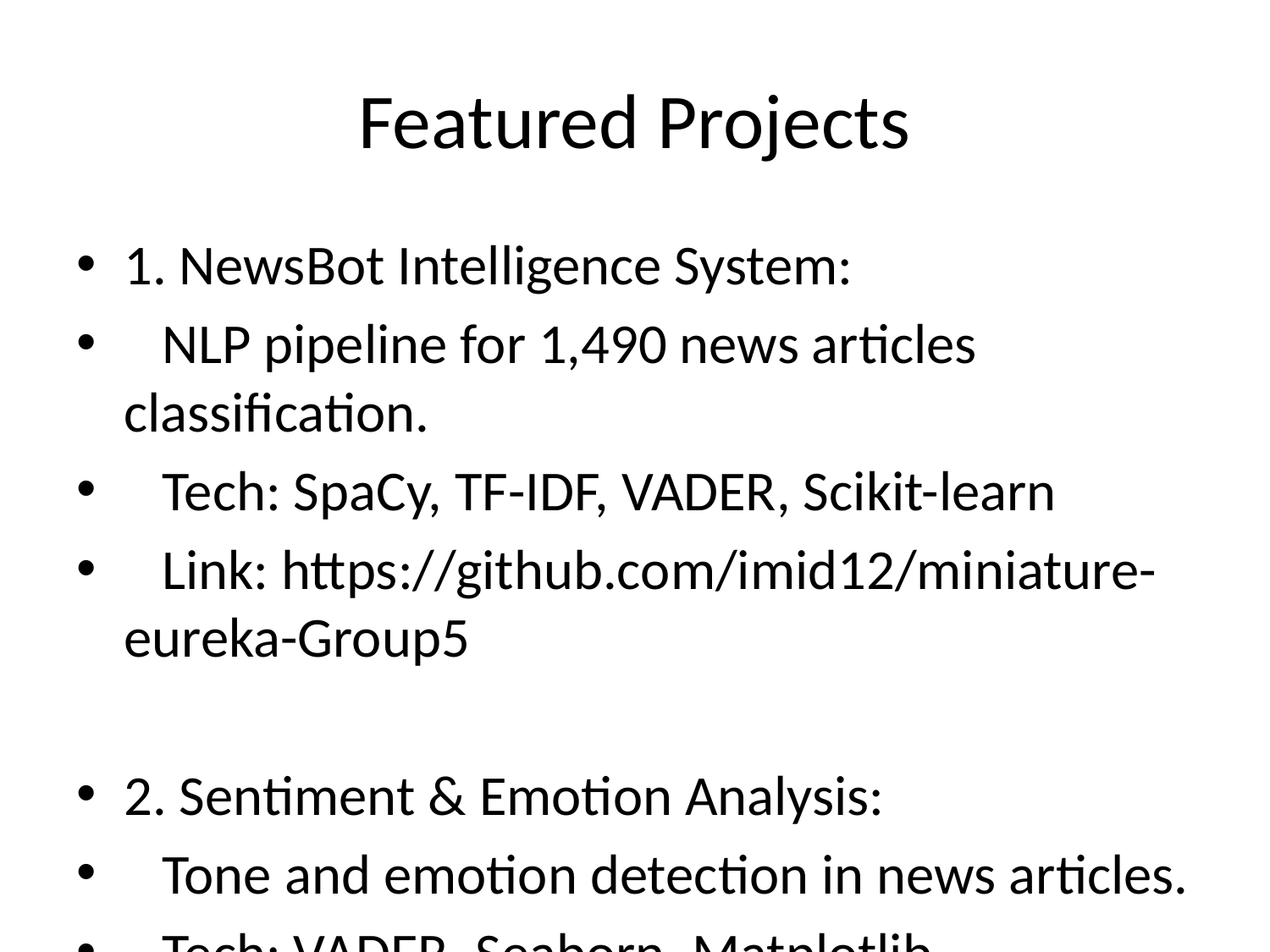

# Featured Projects
1. NewsBot Intelligence System:
   NLP pipeline for 1,490 news articles classification.
   Tech: SpaCy, TF-IDF, VADER, Scikit-learn
   Link: https://github.com/imid12/miniature-eureka-Group5

2. Sentiment & Emotion Analysis:
   Tone and emotion detection in news articles.
   Tech: VADER, Seaborn, Matplotlib